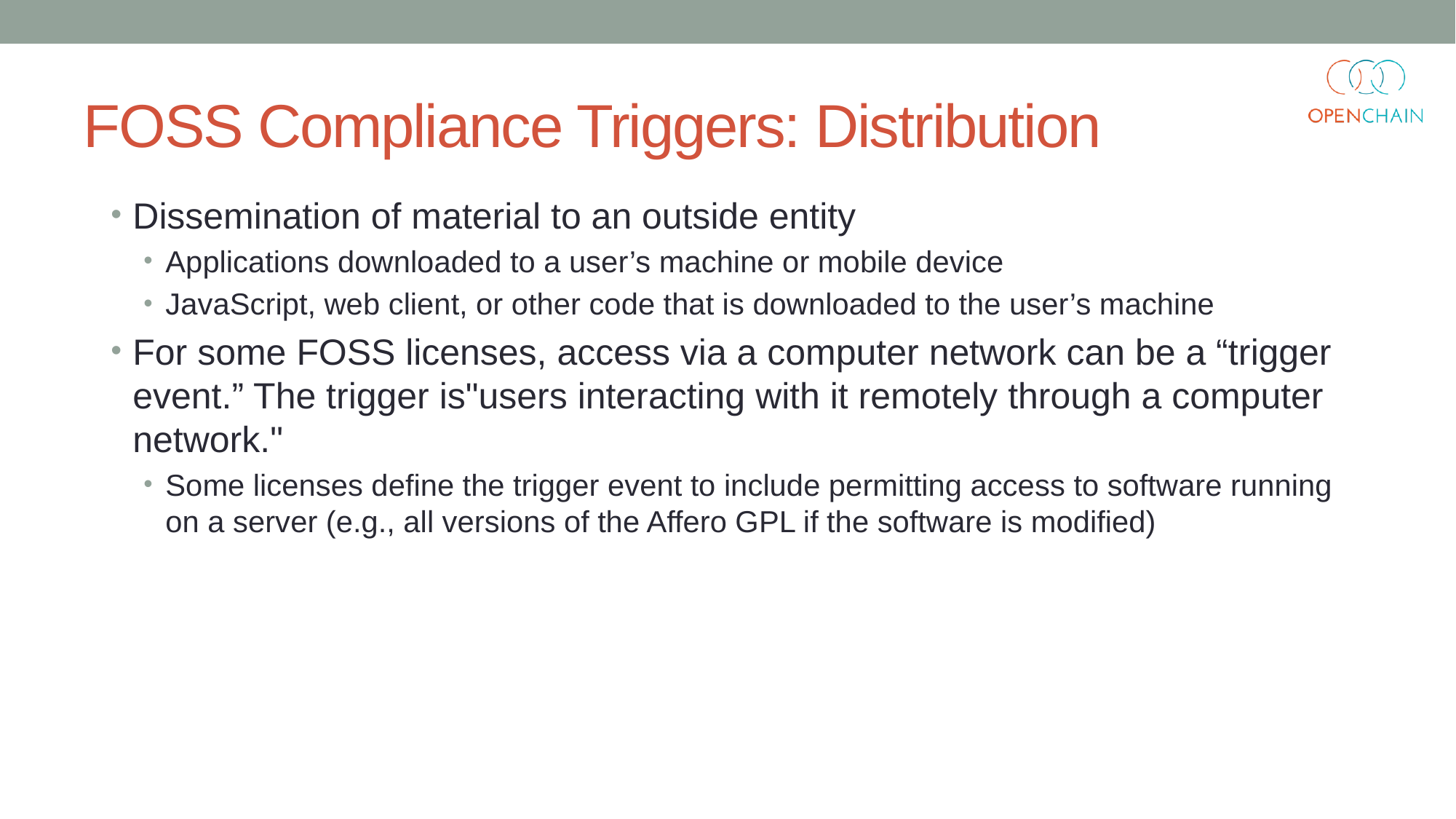

# FOSS Compliance Triggers: Distribution
Dissemination of material to an outside entity
Applications downloaded to a user’s machine or mobile device
JavaScript, web client, or other code that is downloaded to the user’s machine
For some FOSS licenses, access via a computer network can be a “trigger event.” The trigger is"users interacting with it remotely through a computer network."
Some licenses define the trigger event to include permitting access to software running on a server (e.g., all versions of the Affero GPL if the software is modified)